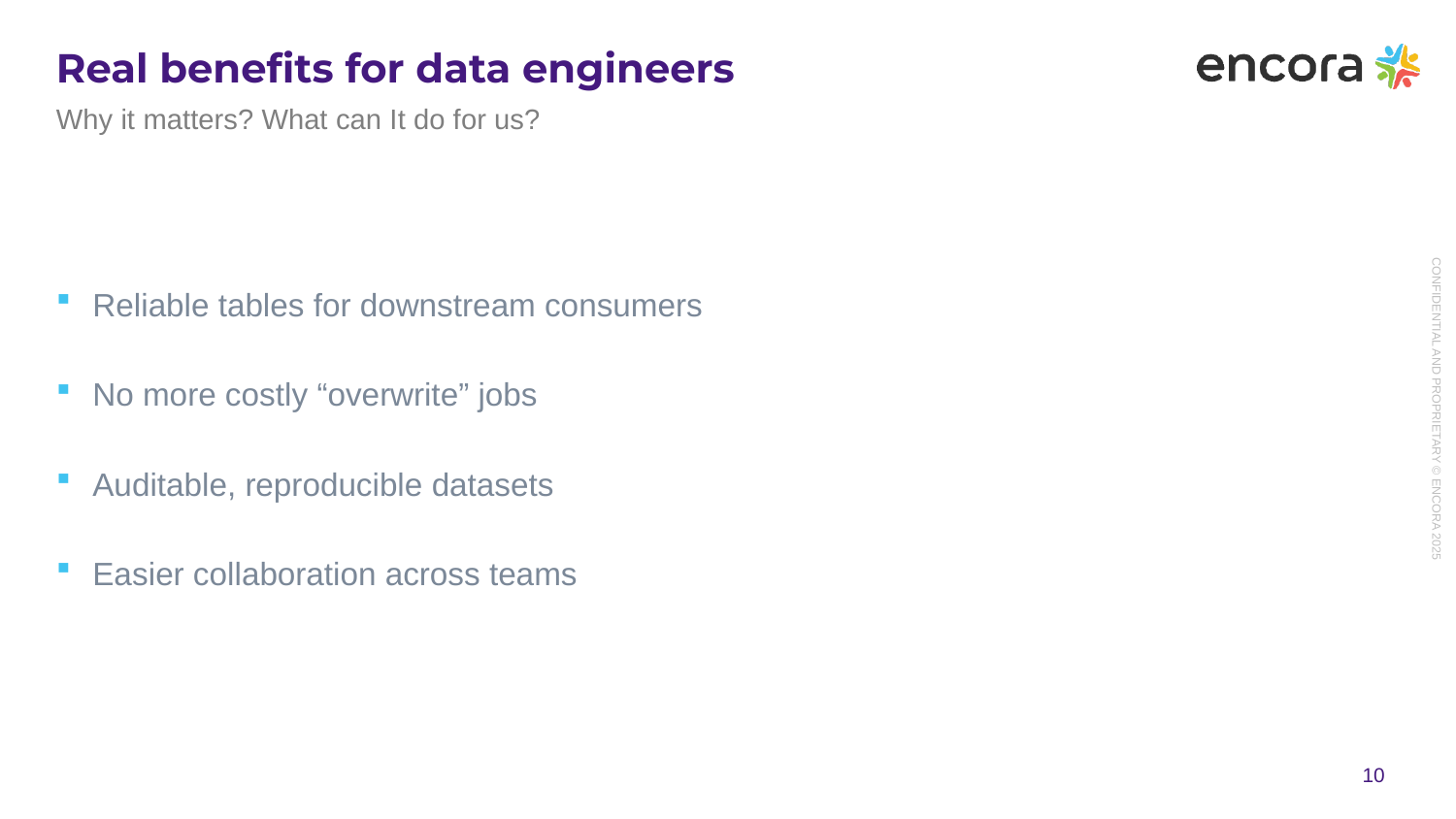

# Real benefits for data engineers
Why it matters? What can It do for us?
Reliable tables for downstream consumers
No more costly “overwrite” jobs
Auditable, reproducible datasets
Easier collaboration across teams